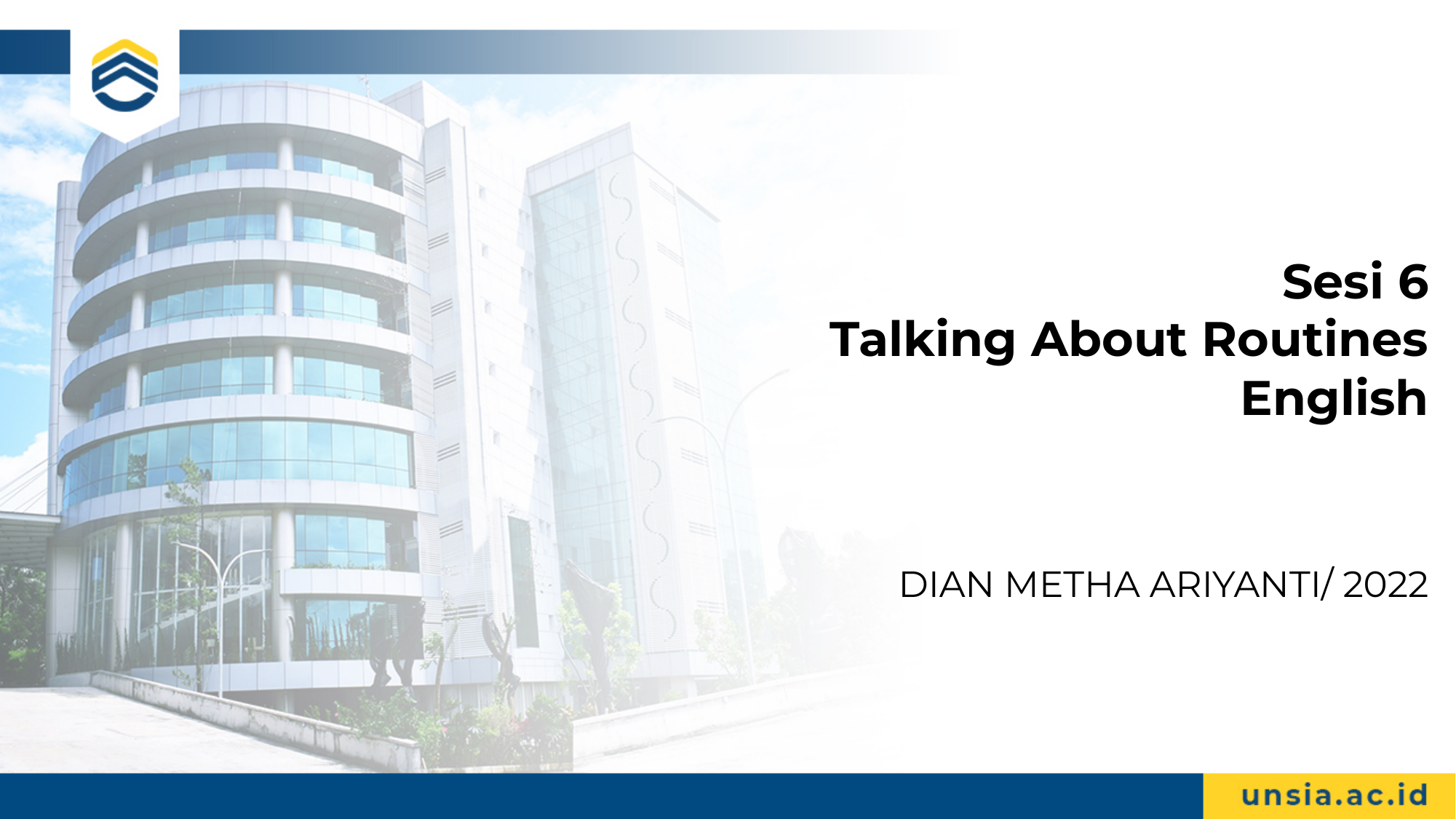

# Sesi 6 Talking About Routines English
DIAN METHA ARIYANTI/ 2022